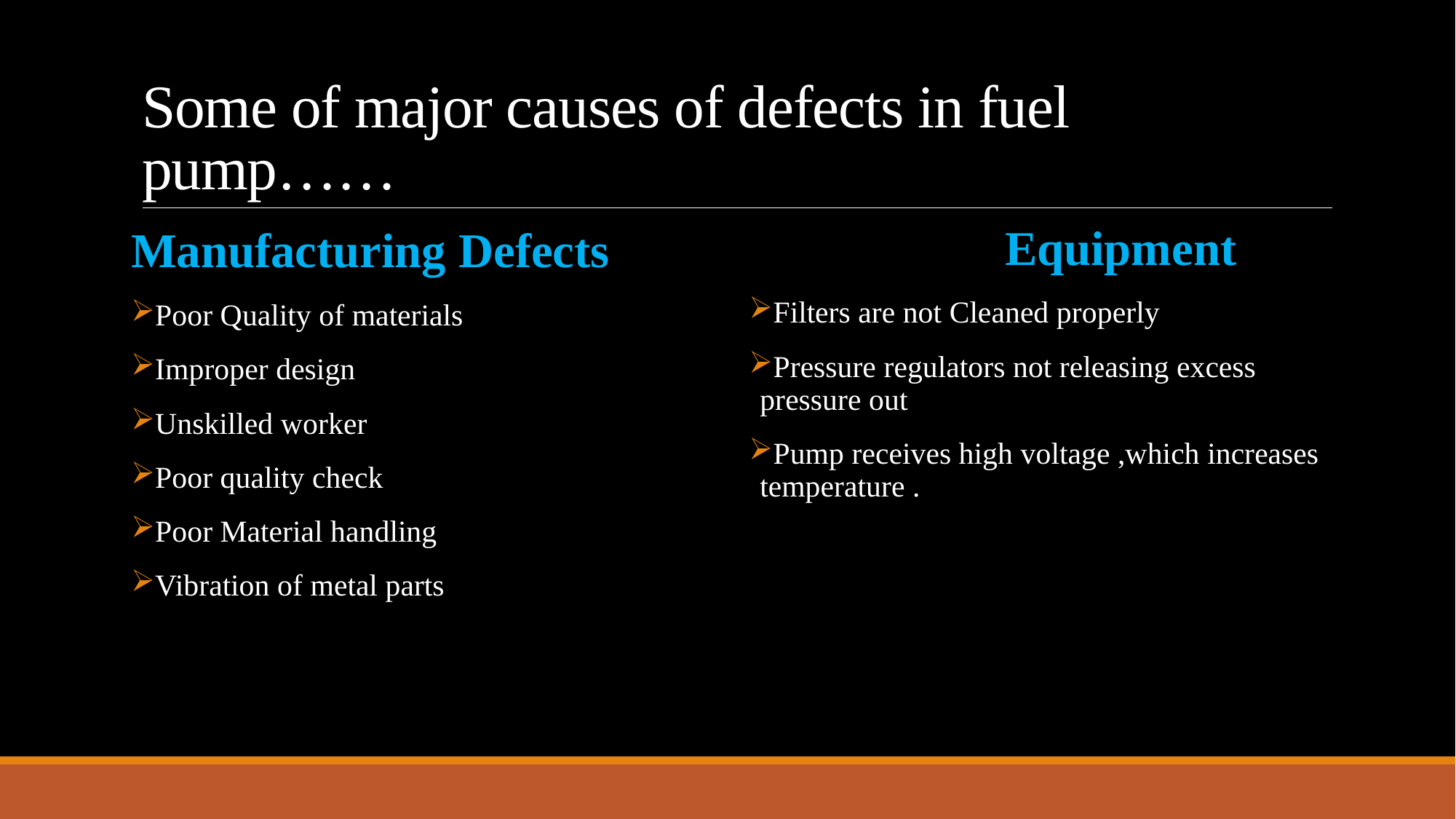

# Some of major causes of defects in fuel pump……
                     Equipment
Filters are not Cleaned properly
Pressure regulators not releasing excess pressure out
Pump receives high voltage ,which increases temperature .

Manufacturing Defects
Poor Quality of materials
Improper design
Unskilled worker
Poor quality check
Poor Material handling
Vibration of metal parts